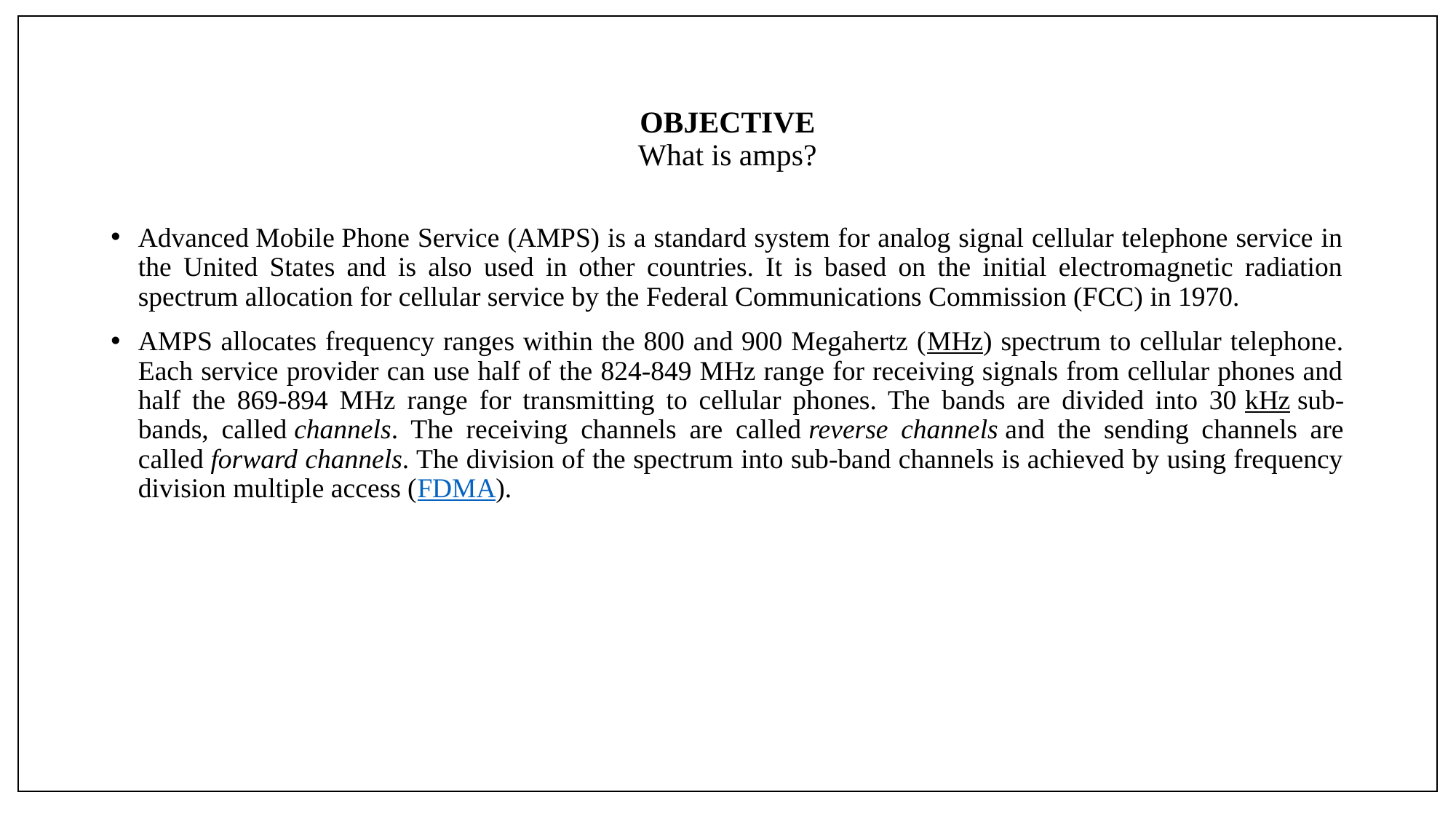

# OBJECTIVE What is amps?
Advanced Mobile Phone Service (AMPS) is a standard system for analog signal cellular telephone service in the United States and is also used in other countries. It is based on the initial electromagnetic radiation spectrum allocation for cellular service by the Federal Communications Commission (FCC) in 1970.
AMPS allocates frequency ranges within the 800 and 900 Megahertz (MHz) spectrum to cellular telephone. Each service provider can use half of the 824-849 MHz range for receiving signals from cellular phones and half the 869-894 MHz range for transmitting to cellular phones. The bands are divided into 30 kHz sub-bands, called channels. The receiving channels are called reverse channels and the sending channels are called forward channels. The division of the spectrum into sub-band channels is achieved by using frequency division multiple access (FDMA).